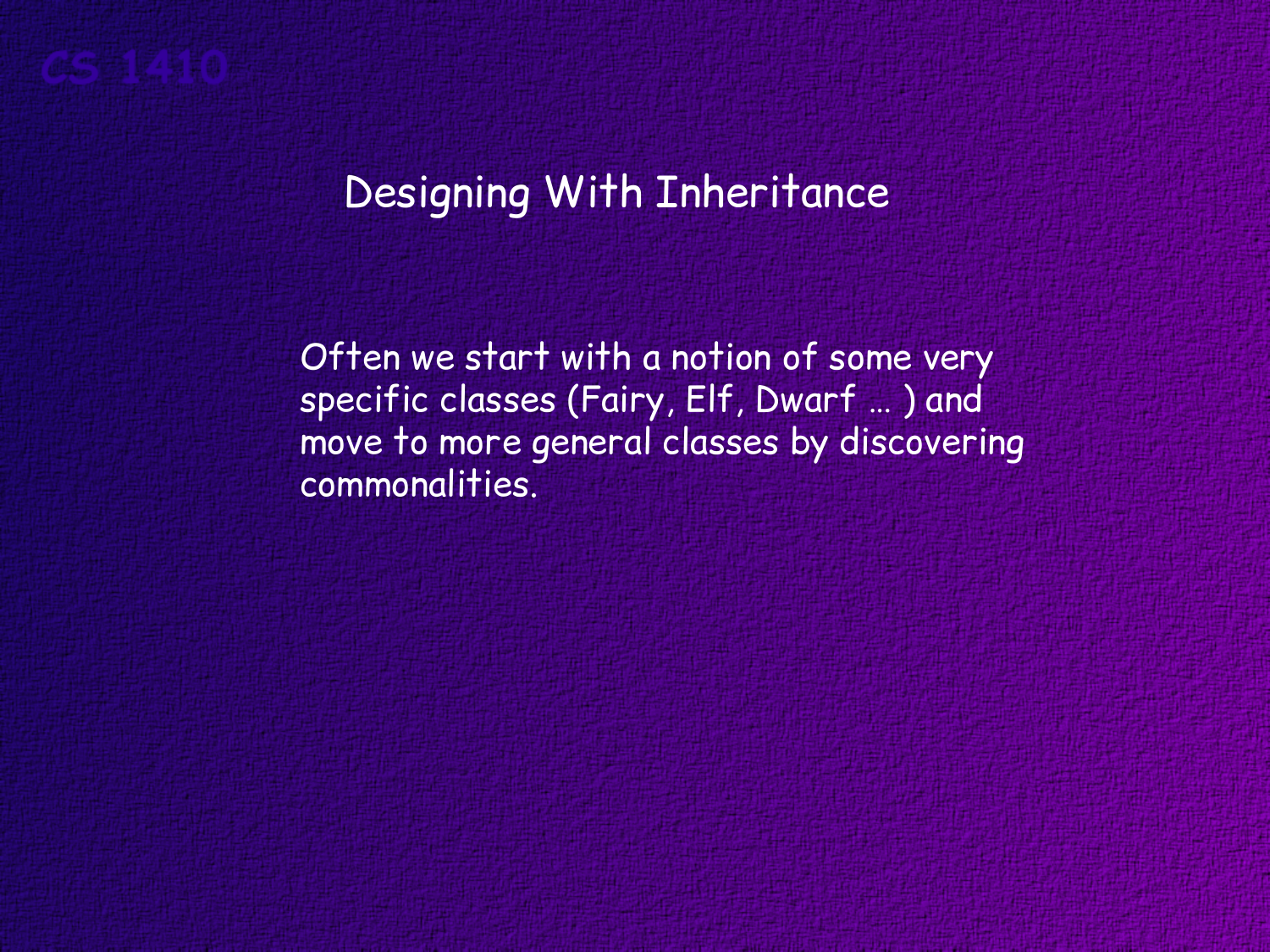

Designing With Inheritance
Often we start with a notion of some very
specific classes (Fairy, Elf, Dwarf … ) and
move to more general classes by discovering
commonalities.